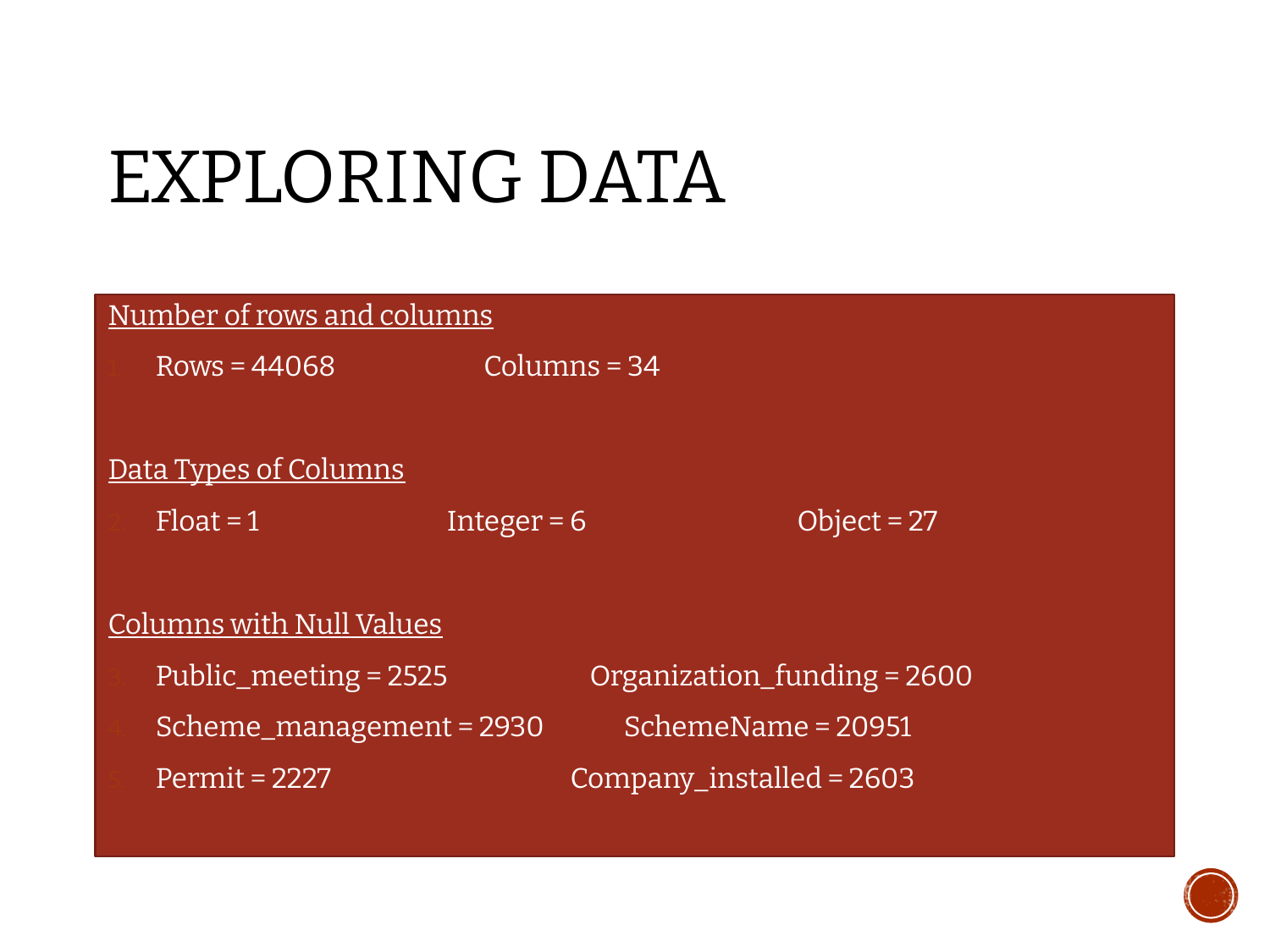

# EXPLORING DATA
Number of rows and columns
Rows = 44068                          Columns = 34

Data Types of Columns
Float = 1                                 Integer = 6                                     Object = 27

Columns with Null Values
Public_meeting = 2525                         Organization_funding = 2600
Scheme_management = 2930              SchemeName = 20951
Permit = 2227                                          Company_installed = 2603